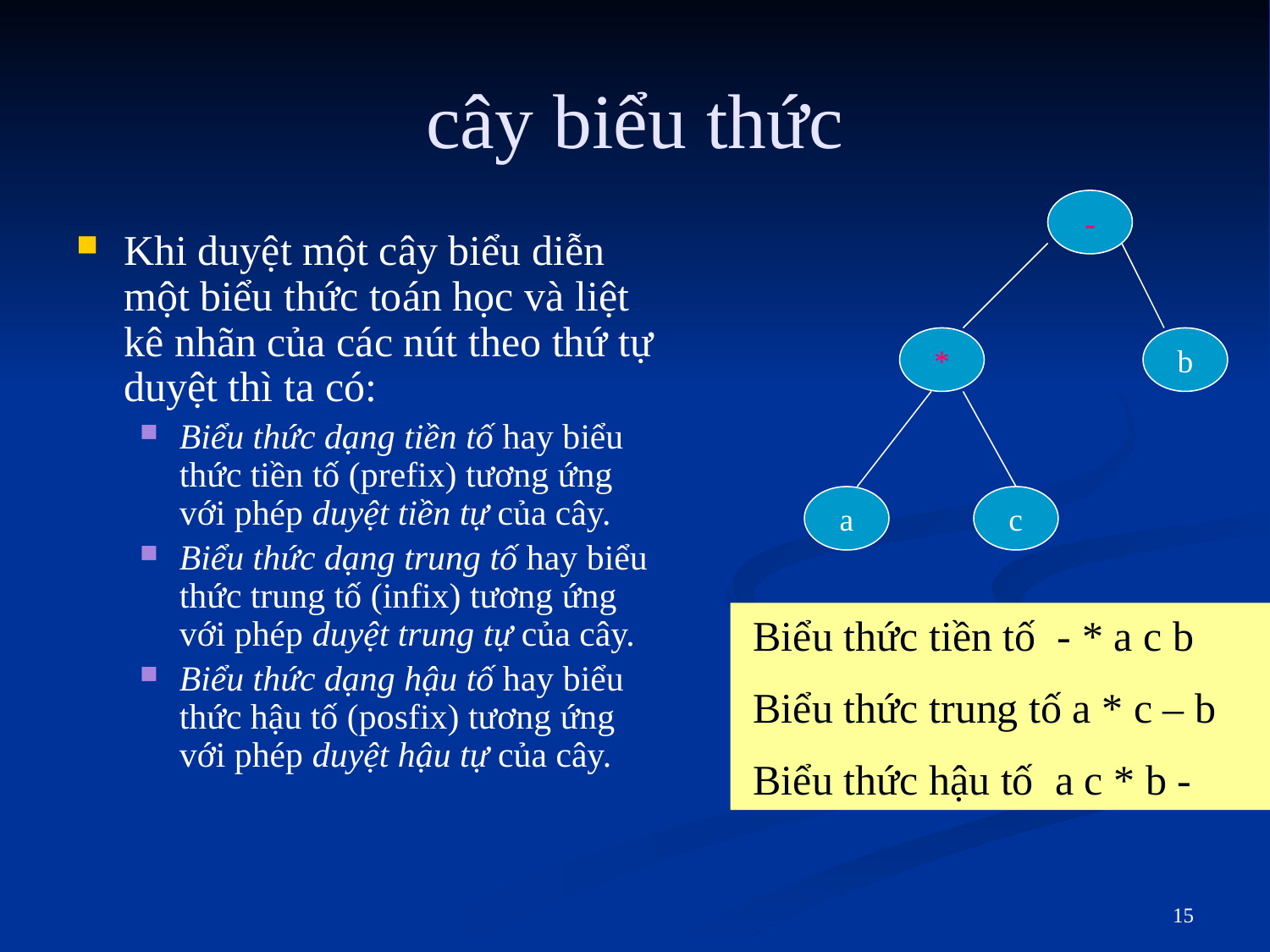

# cây biểu thức
-

*
b

a
c
Khi duyệt một cây biểu diễn một biểu thức toán học và liệt kê nhãn của các nút theo thứ tự duyệt thì ta có:
Biểu thức dạng tiền tố hay biểu thức tiền tố (prefix) tương ứng với phép duyệt tiền tự của cây.
Biểu thức dạng trung tố hay biểu thức trung tố (infix) tương ứng với phép duyệt trung tự của cây.
Biểu thức dạng hậu tố hay biểu thức hậu tố (posfix) tương ứng với phép duyệt hậu tự của cây.
 Biểu thức tiền tố  - * a c b
 Biểu thức trung tố a * c – b
 Biểu thức hậu tố  a c * b -
15